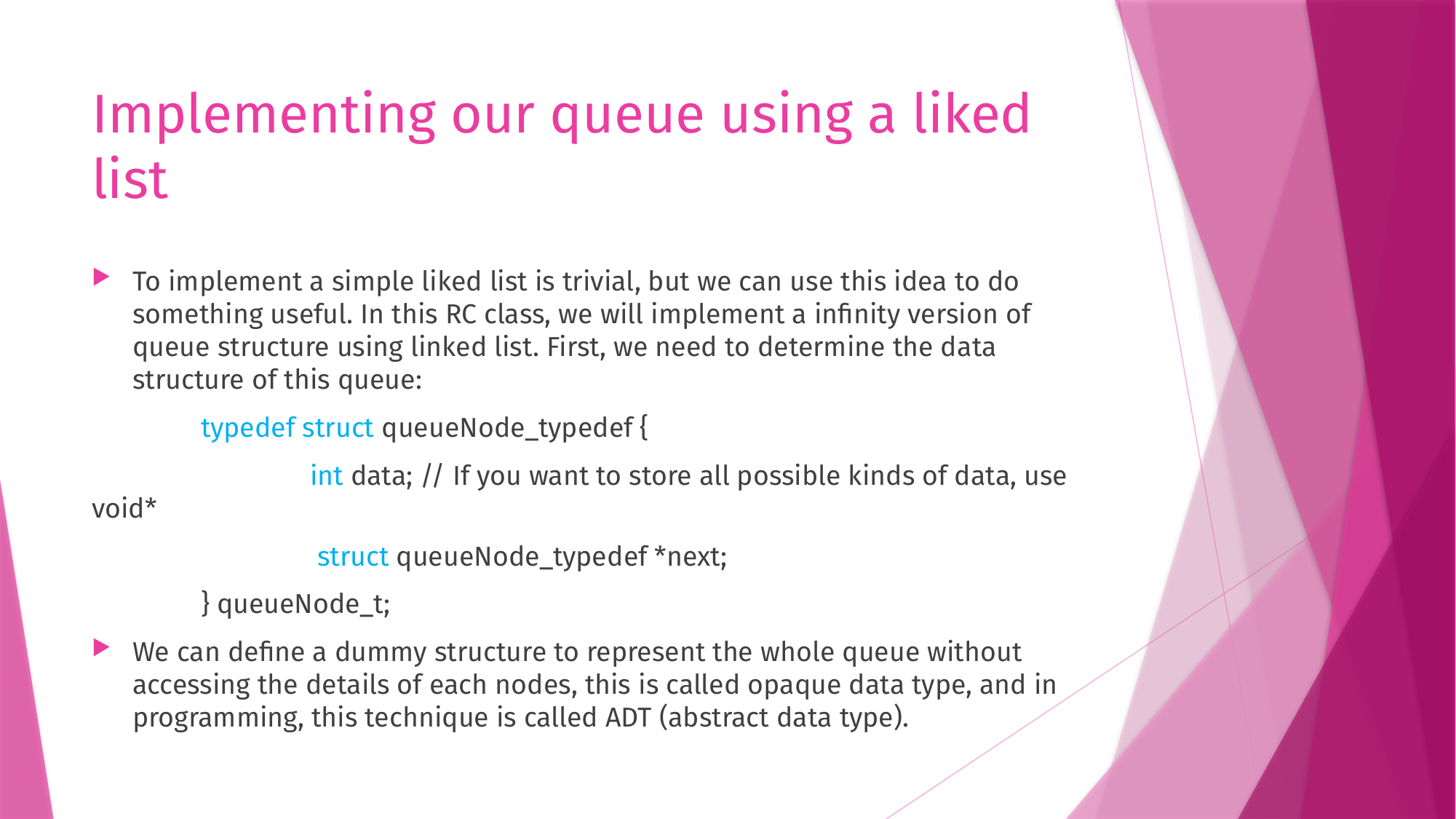

# Implementing our queue using a liked list
To implement a simple liked list is trivial, but we can use this idea to do something useful. In this RC class, we will implement a infinity version of queue structure using linked list. First, we need to determine the data structure of this queue:
	typedef struct queueNode_typedef {
		int data; // If you want to store all possible kinds of data, use void*
		 struct queueNode_typedef *next;
	} queueNode_t;
We can define a dummy structure to represent the whole queue without accessing the details of each nodes, this is called opaque data type, and in programming, this technique is called ADT (abstract data type).